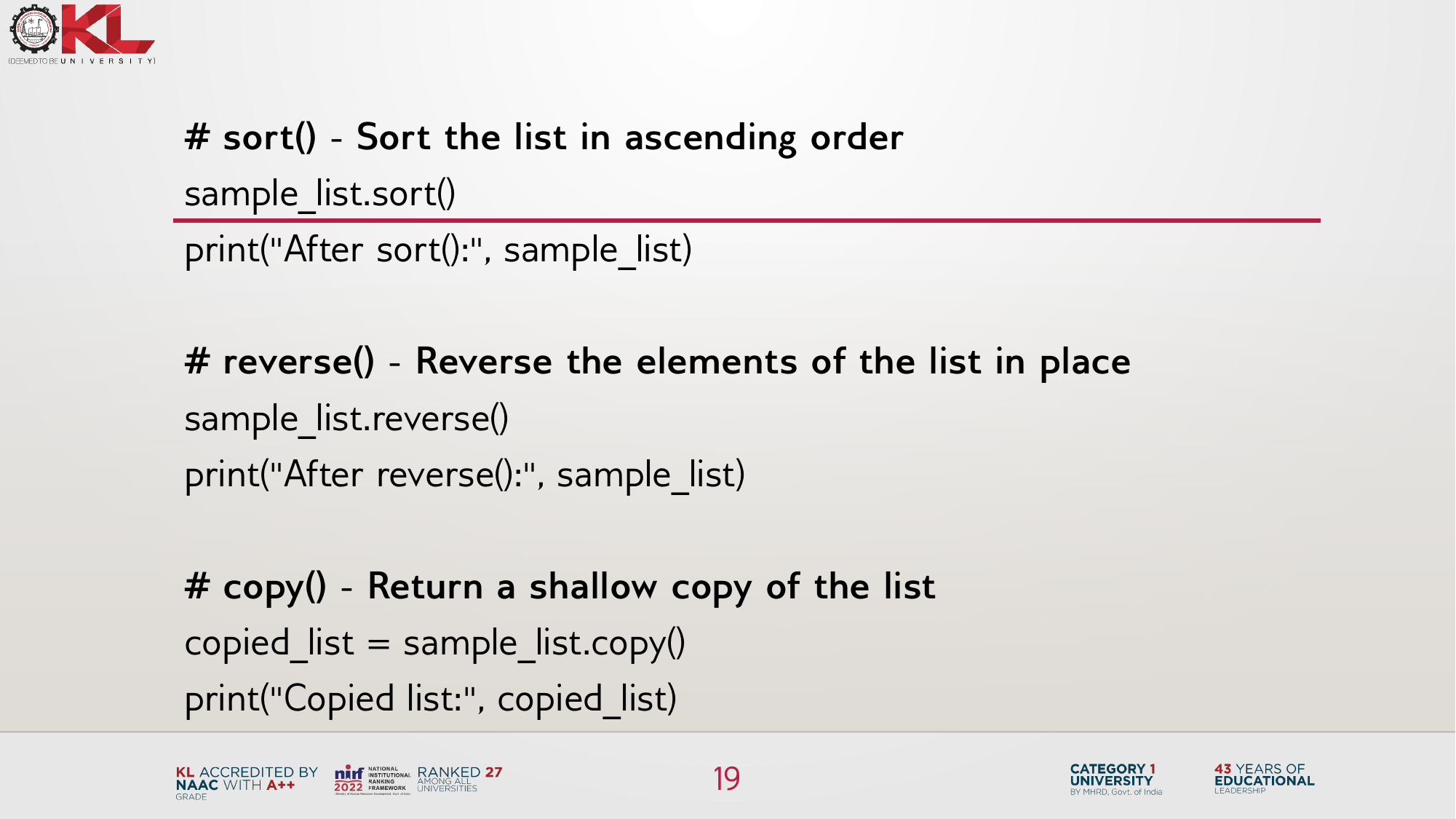

# sort() - Sort the list in ascending order
sample_list.sort()
print("After sort():", sample_list)

# reverse() - Reverse the elements of the list in place
sample_list.reverse()
print("After reverse():", sample_list)

# copy() - Return a shallow copy of the list
copied_list = sample_list.copy()
print("Copied list:", copied_list)

19